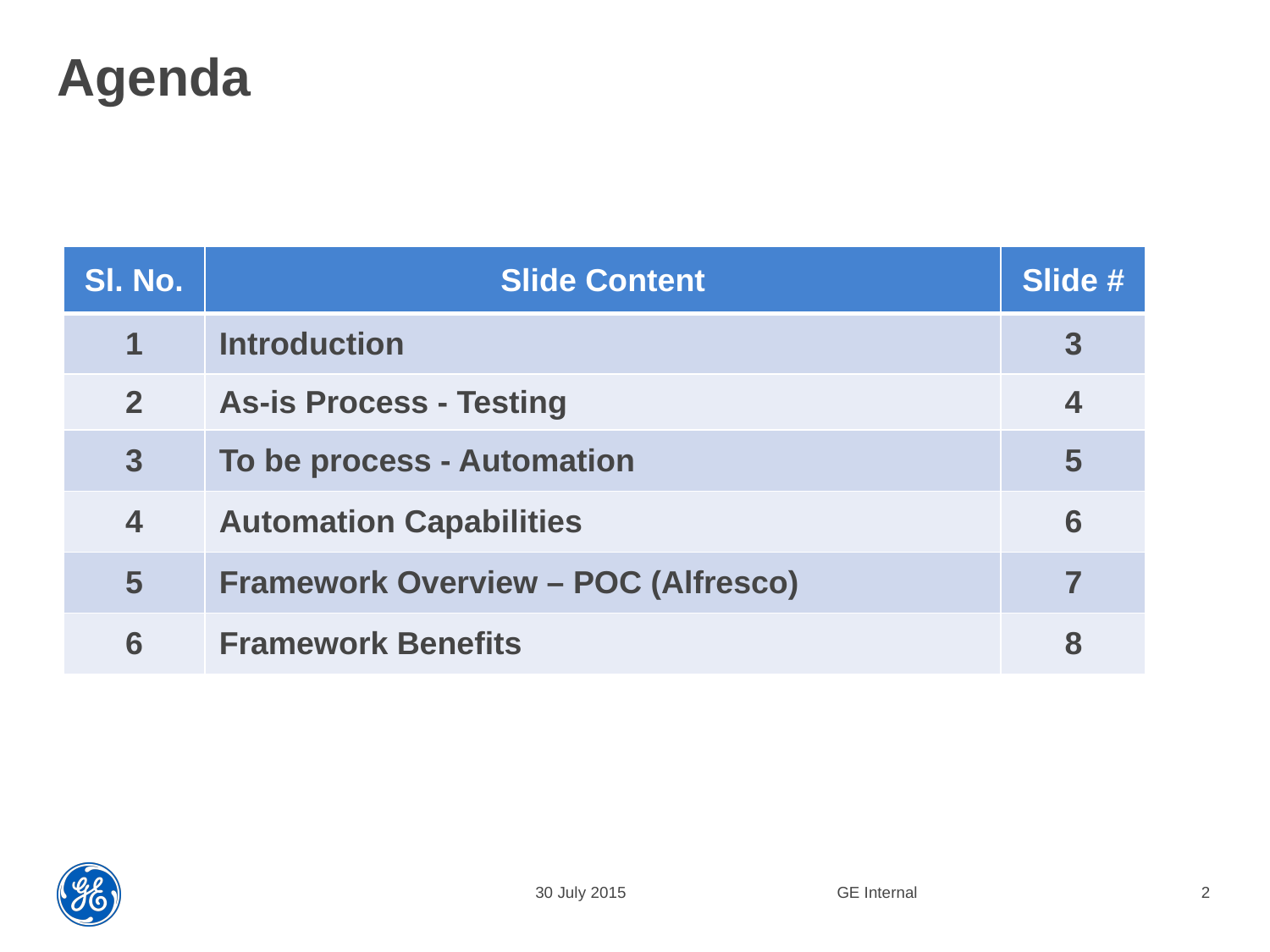

# Agenda
| Sl. No. | Slide Content | Slide # |
| --- | --- | --- |
| 1 | Introduction | 3 |
| 2 | As-is Process - Testing | 4 |
| 3 | To be process - Automation | 5 |
| 4 | Automation Capabilities | 6 |
| 5 | Framework Overview – POC (Alfresco) | 7 |
| 6 | Framework Benefits | 8 |
30 July 2015
GE Internal
2